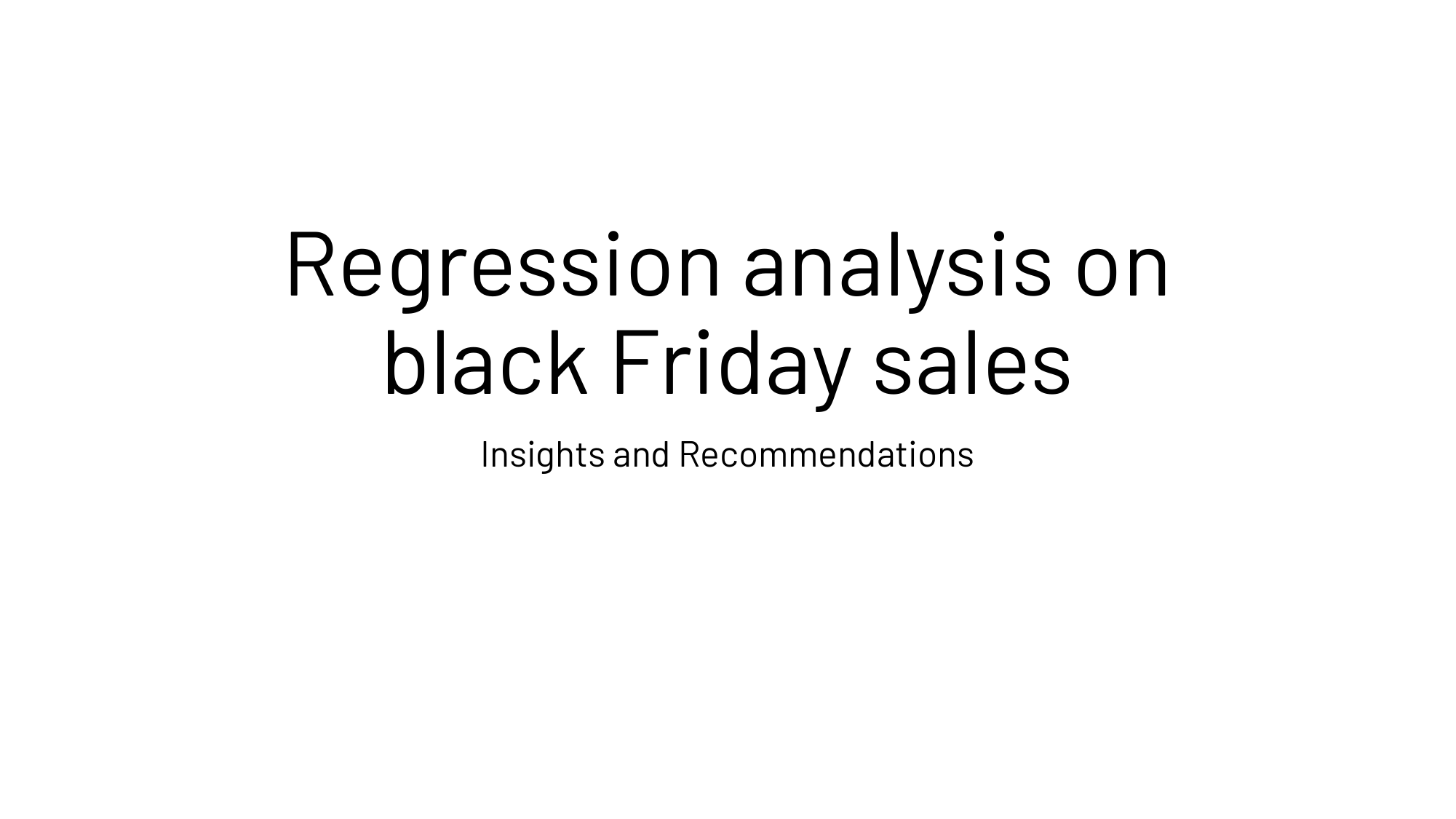

# Regression analysis on black Friday sales
Insights and Recommendations